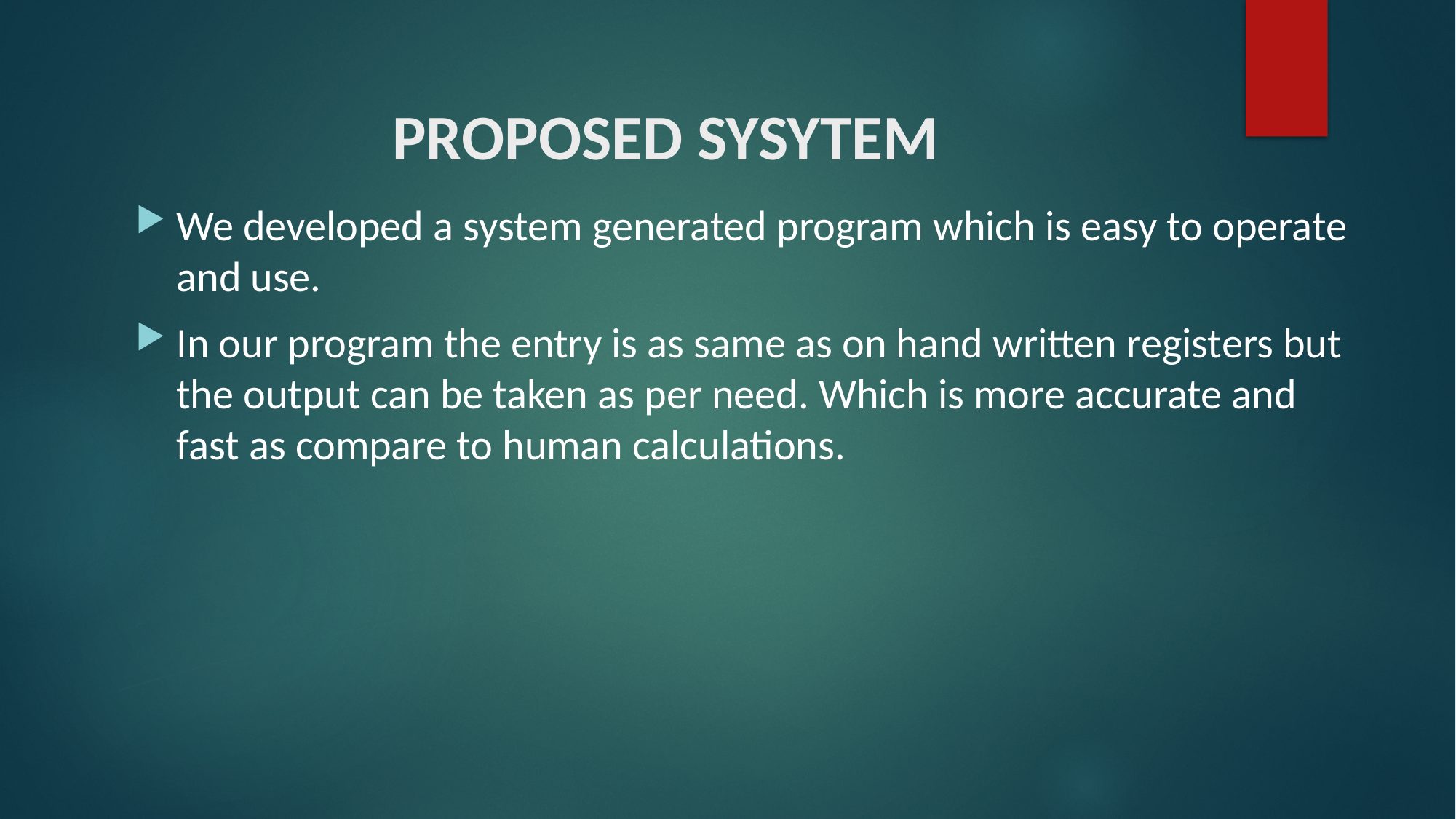

# PROPOSED SYSYTEM
We developed a system generated program which is easy to operate and use.
In our program the entry is as same as on hand written registers but the output can be taken as per need. Which is more accurate and fast as compare to human calculations.